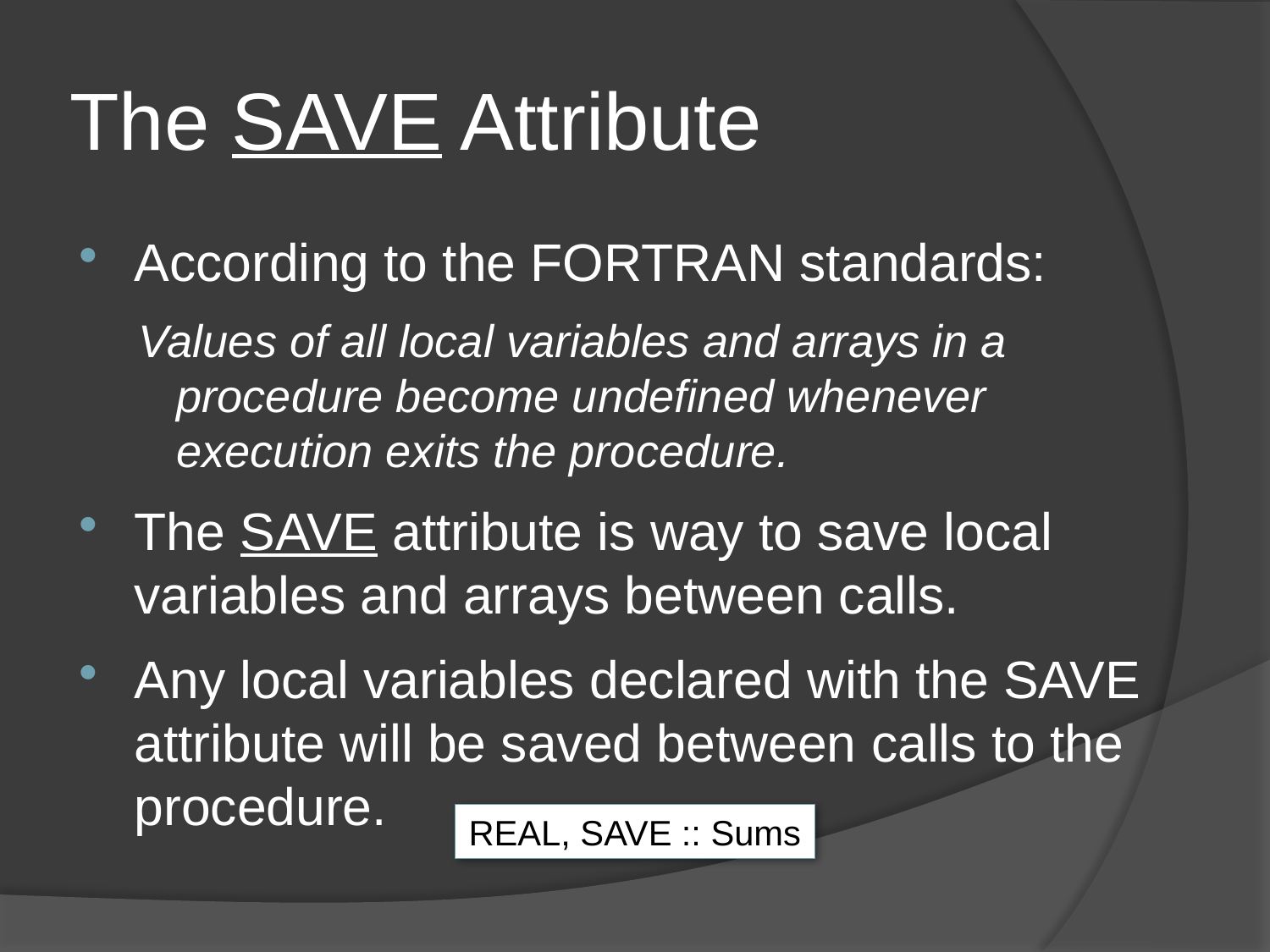

# The SAVE Attribute
According to the FORTRAN standards:
Values of all local variables and arrays in a procedure become undefined whenever execution exits the procedure.
The SAVE attribute is way to save local variables and arrays between calls.
Any local variables declared with the SAVE attribute will be saved between calls to the procedure.
REAL, SAVE :: Sums